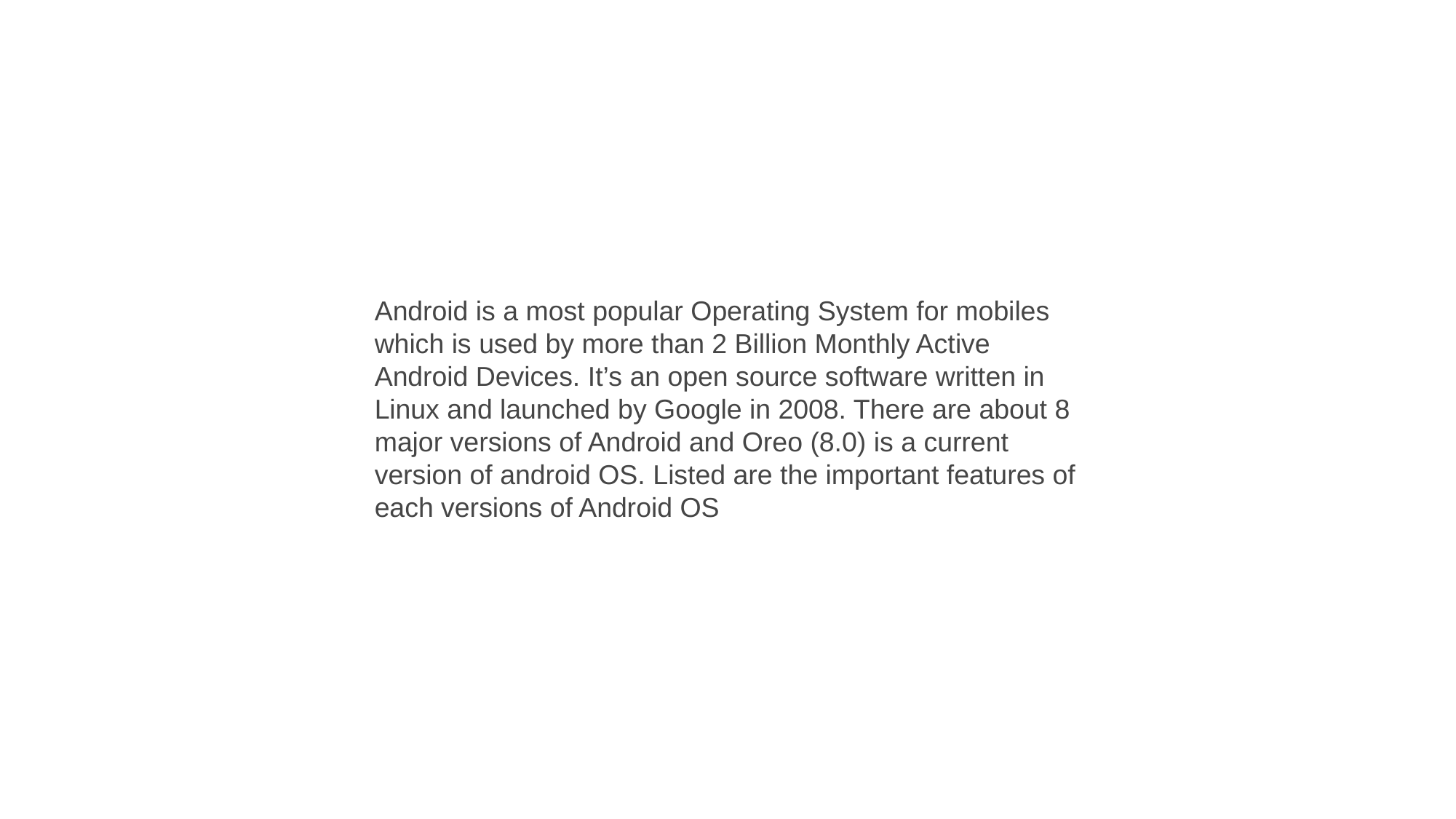

#
Android is a most popular Operating System for mobiles which is used by more than 2 Billion Monthly Active Android Devices. It’s an open source software written in Linux and launched by Google in 2008. There are about 8 major versions of Android and Oreo (8.0) is a current version of android OS. Listed are the important features of each versions of Android OS